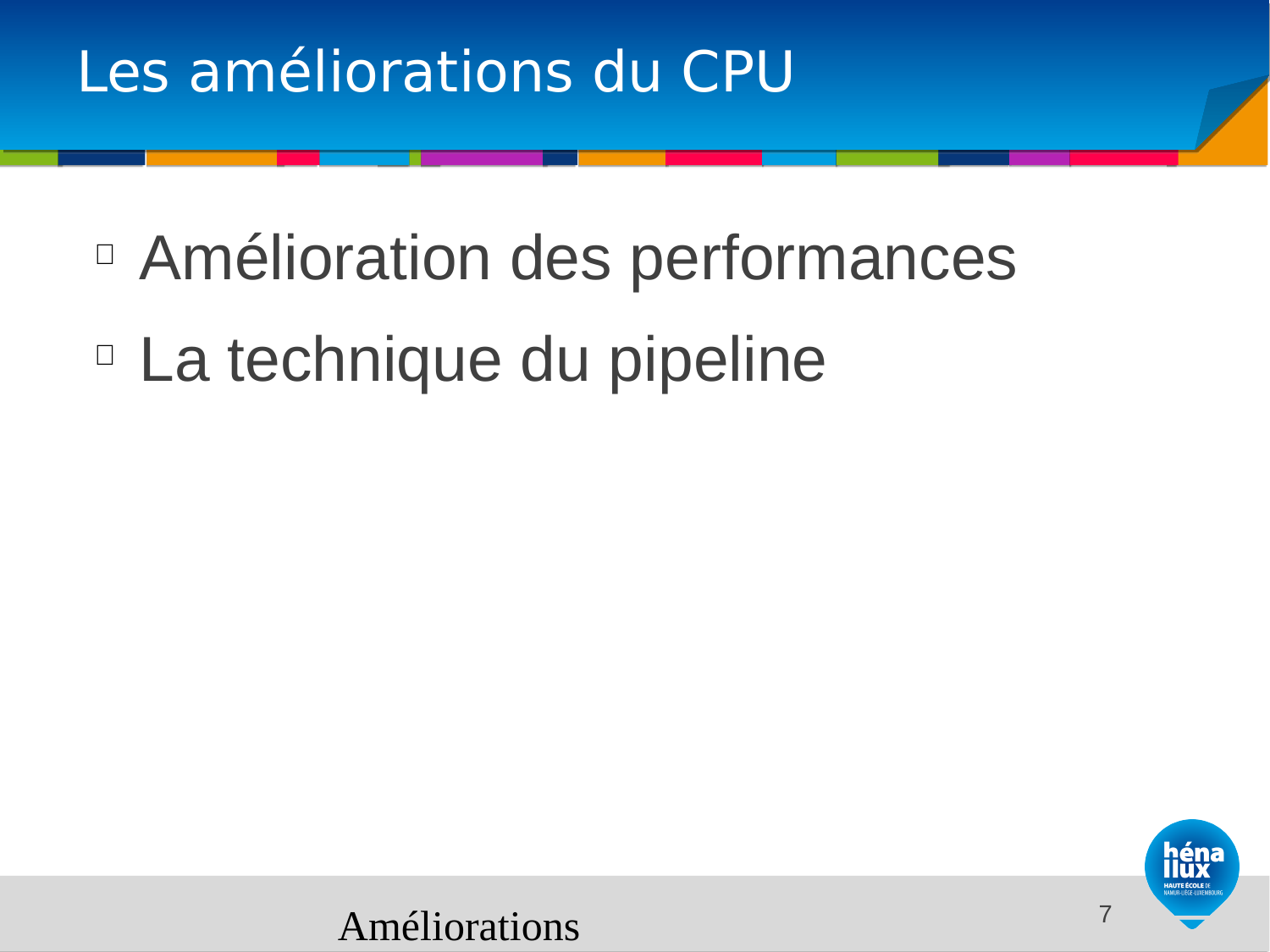

# Les améliorations du CPU
Amélioration des performances
La technique du pipeline

Améliorations
7